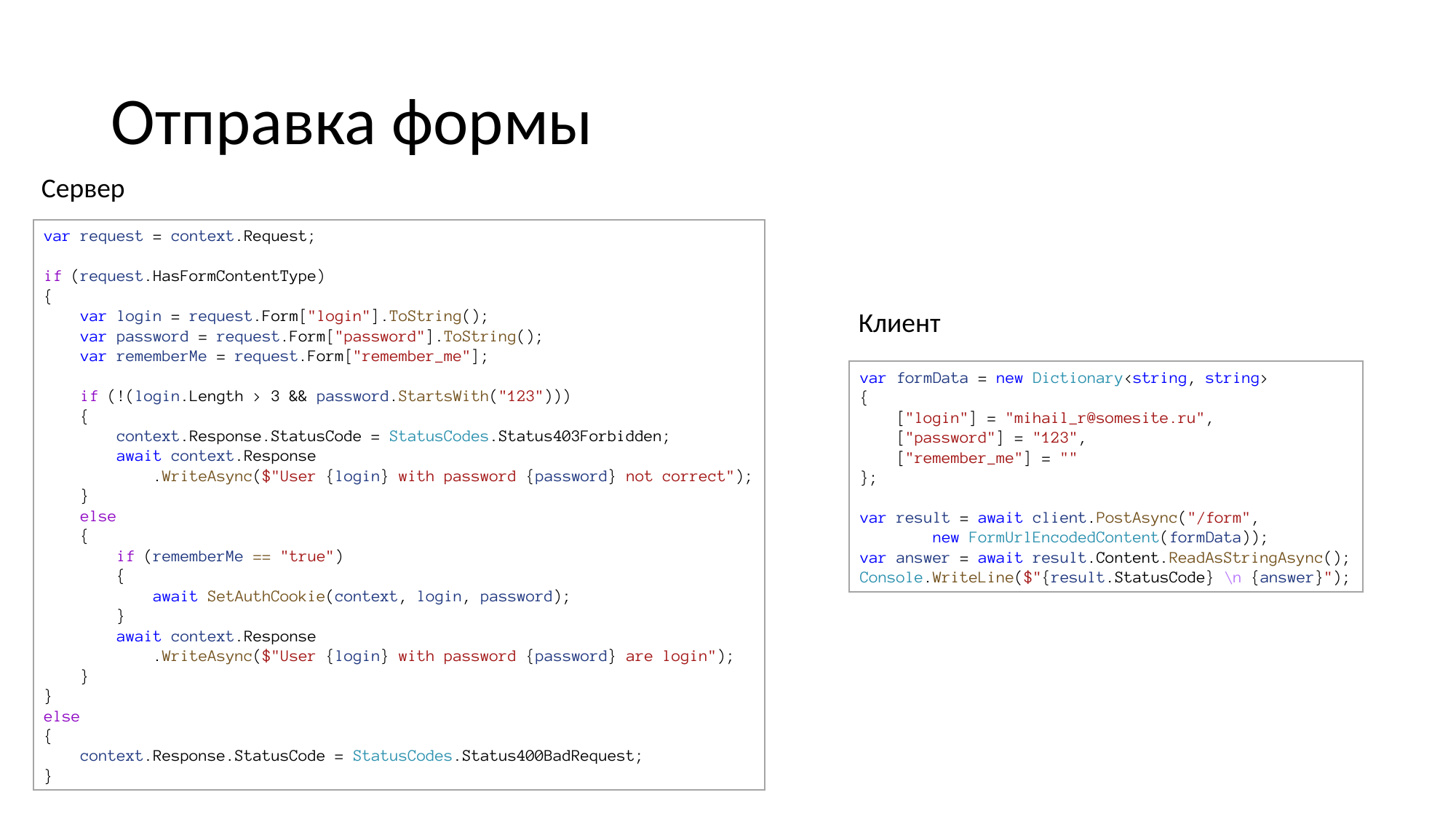

# Отправка формы
Сервер
var request = context.Request;
if (request.HasFormContentType)
{
    var login = request.Form["login"].ToString();
    var password = request.Form["password"].ToString();
    var rememberMe = request.Form["remember_me"];
    if (!(login.Length > 3 && password.StartsWith("123")))
    {
        context.Response.StatusCode = StatusCodes.Status403Forbidden;
        await context.Response
	.WriteAsync($"User {login} with password {password} not correct");
    }
    else
    {
        if (rememberMe == "true")
        {
            await SetAuthCookie(context, login, password);
        }
        await context.Response
	.WriteAsync($"User {login} with password {password} are login");
    }
}
else
{
    context.Response.StatusCode = StatusCodes.Status400BadRequest;
}
Клиент
var formData = new Dictionary<string, string>
{
    ["login"] = "mihail_r@somesite.ru",
    ["password"] = "123",
    ["remember_me"] = ""
};
var result = await client.PostAsync("/form", 
        new FormUrlEncodedContent(formData));
var answer = await result.Content.ReadAsStringAsync();
Console.WriteLine($"{result.StatusCode} \n {answer}");